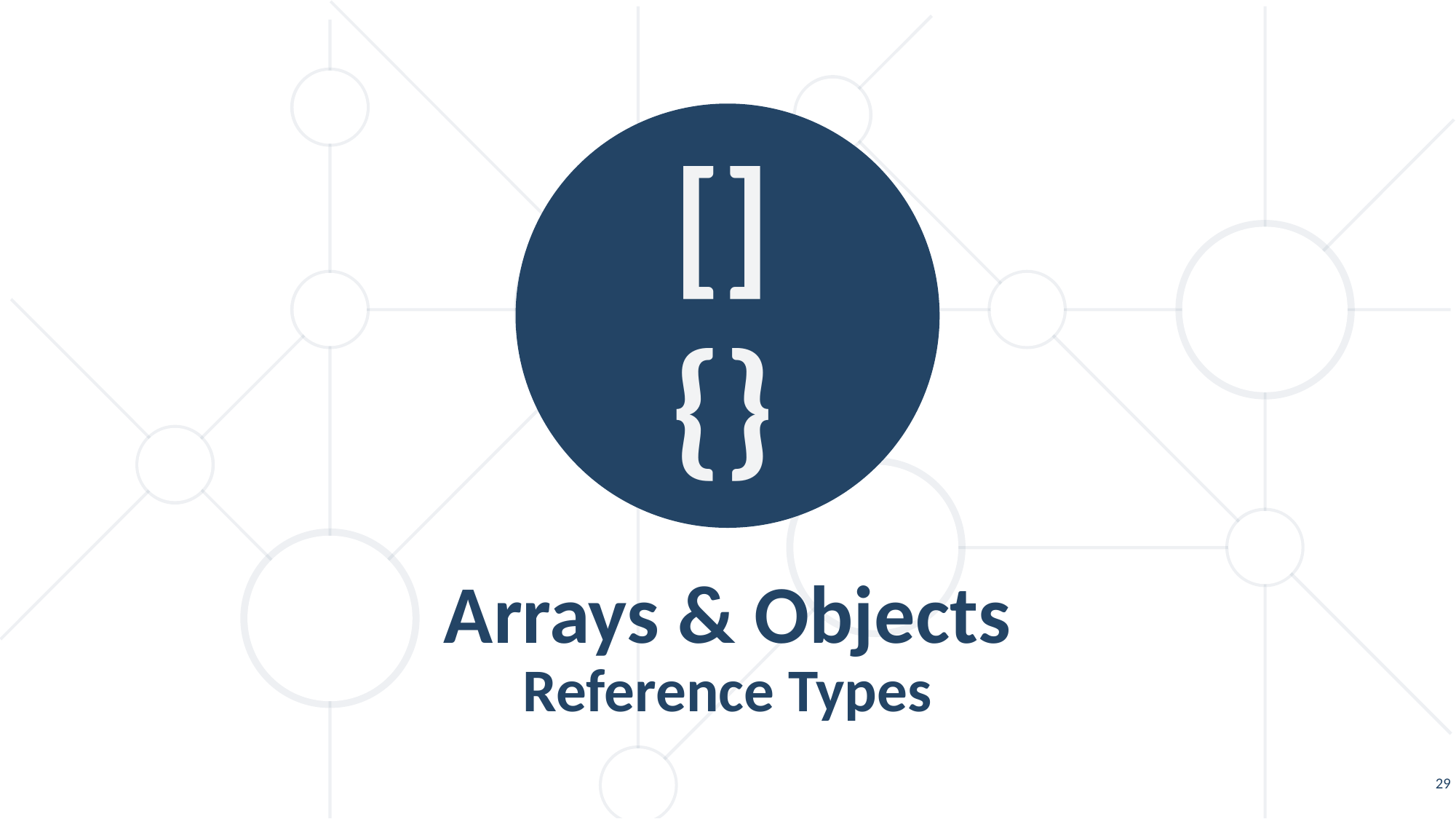

[]
{}
Arrays & Objects
Reference Types
29